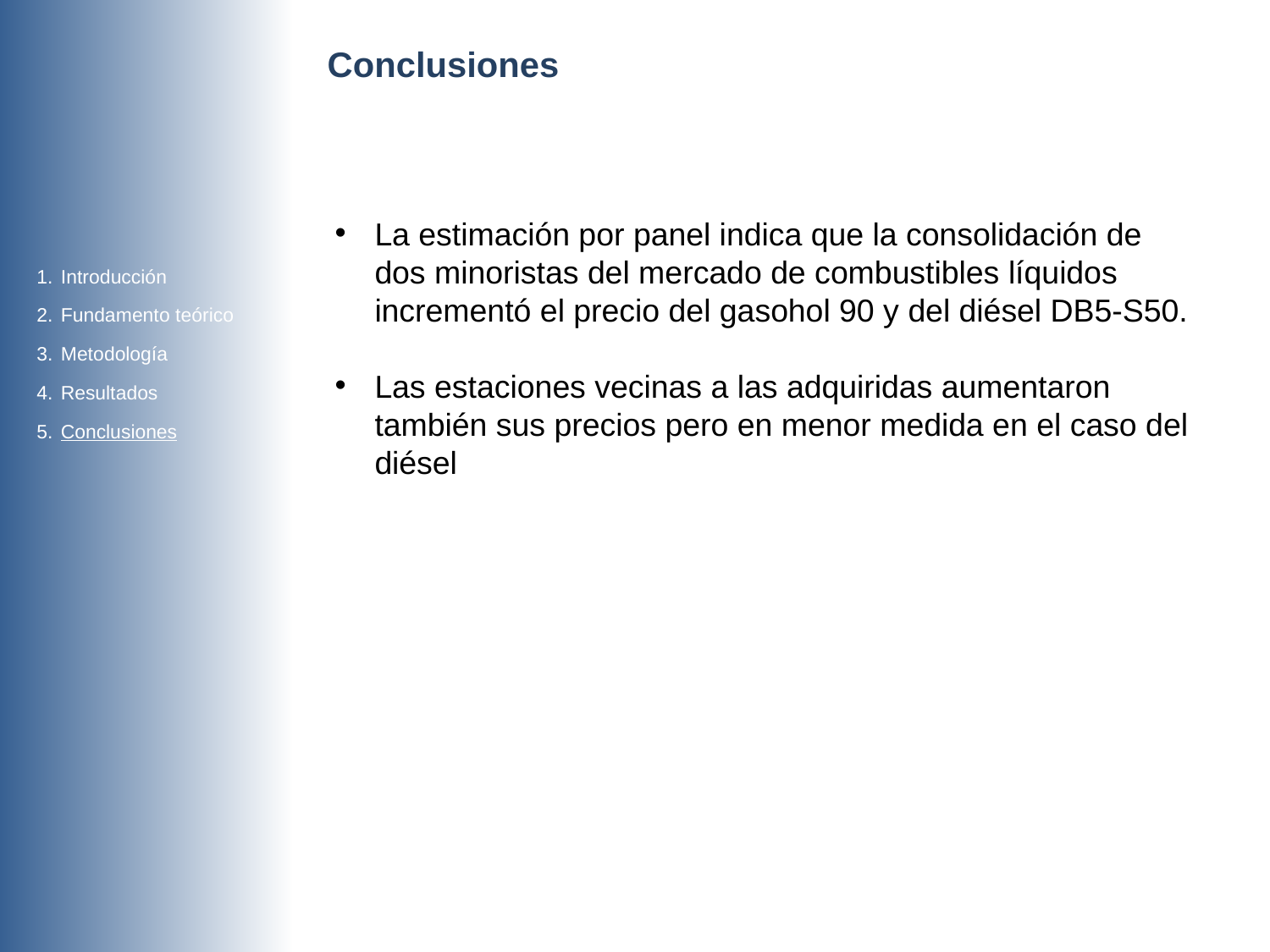

Conclusiones
La estimación por panel indica que la consolidación de dos minoristas del mercado de combustibles líquidos incrementó el precio del gasohol 90 y del diésel DB5-S50.

Las estaciones vecinas a las adquiridas aumentaron también sus precios pero en menor medida en el caso del diésel

Introducción
Fundamento teórico
Metodología
Resultados
Conclusiones